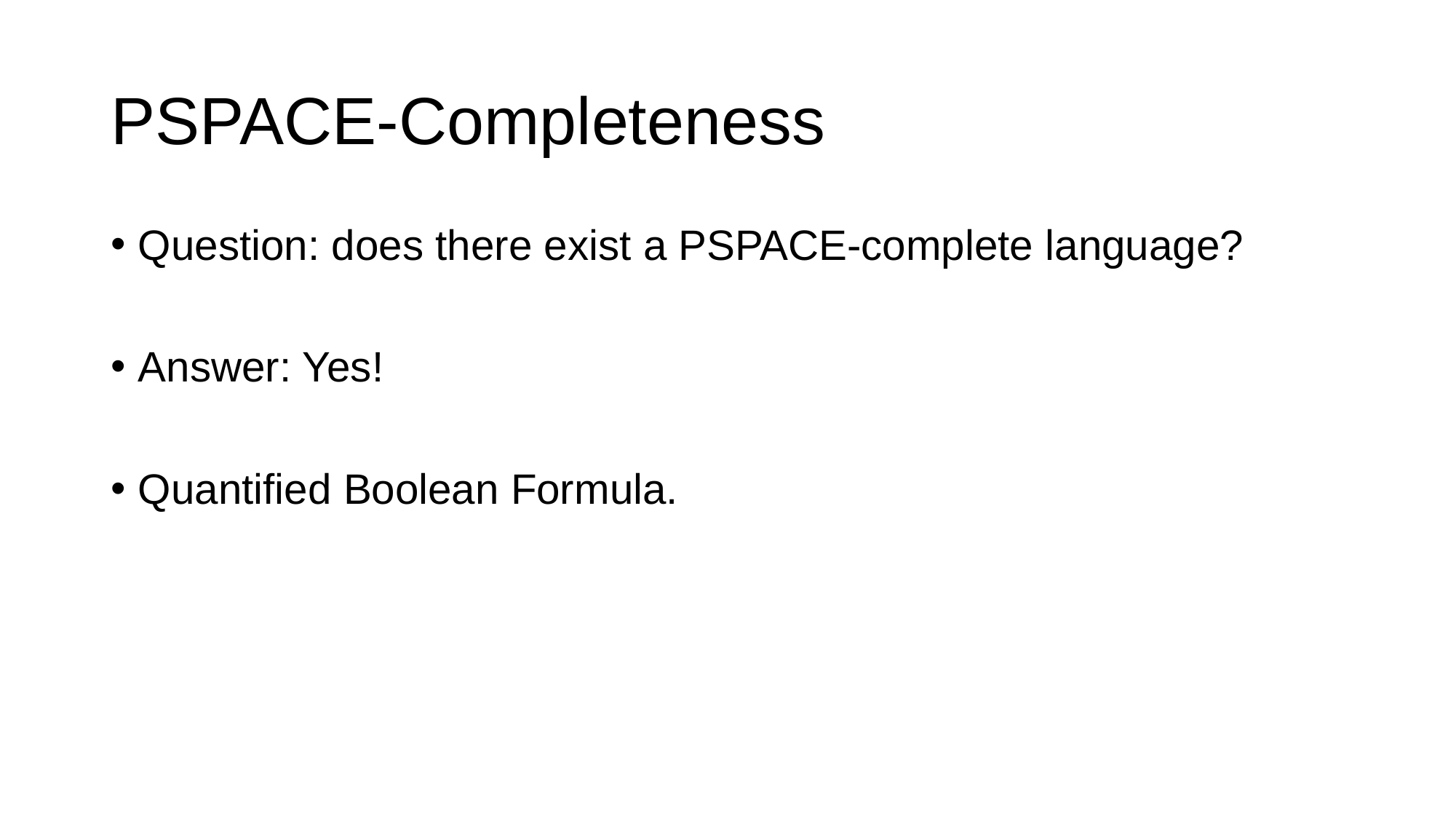

# PSPACE-Completeness
Question: does there exist a PSPACE-complete language?

Answer: Yes!

Quantified Boolean Formula.